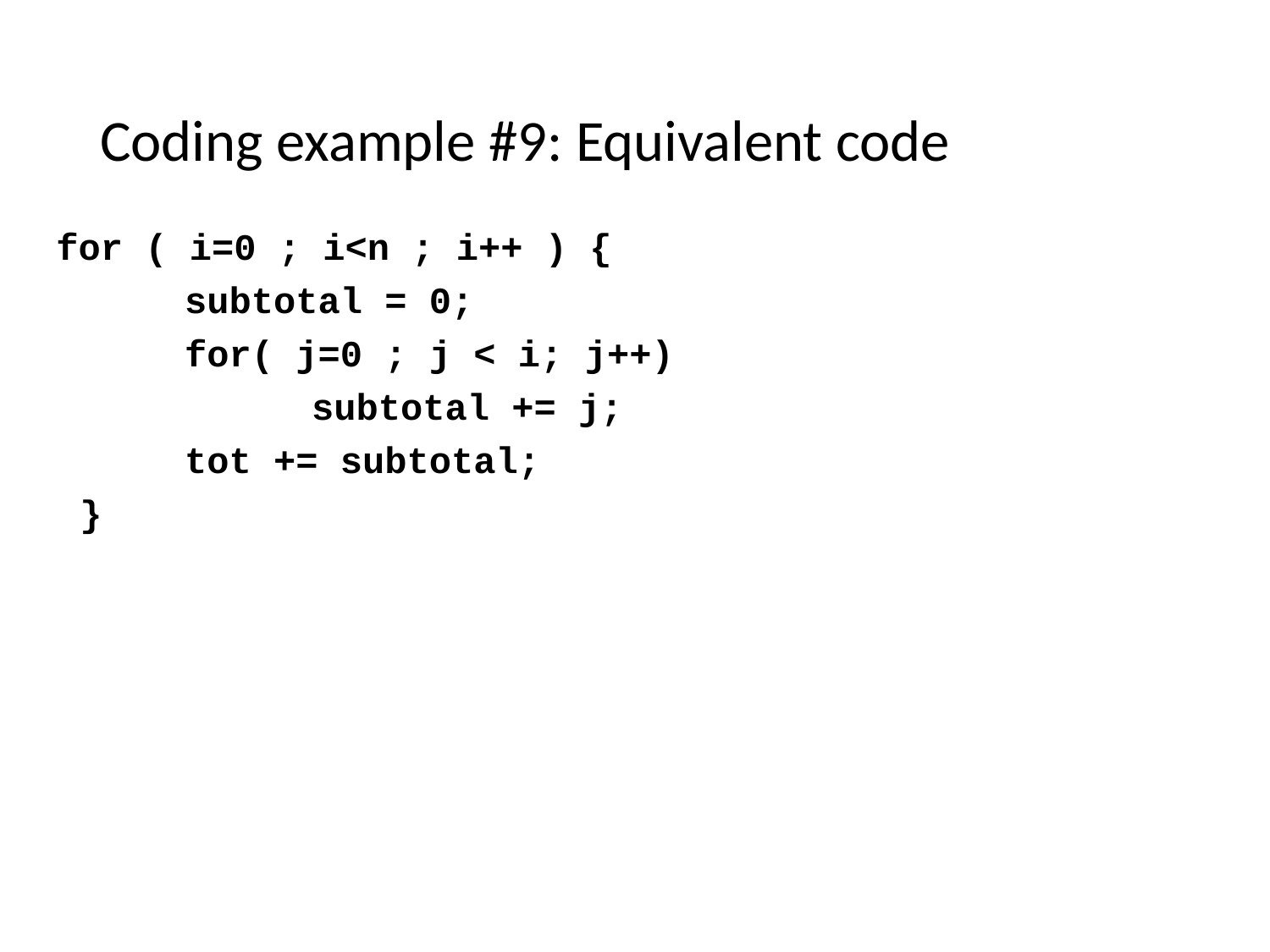

# Coding example #9: Equivalent code
 for ( i=0 ; i<n ; i++ ) {
		subtotal = 0;
		for( j=0 ; j < i; j++)
 			subtotal += j;
		tot += subtotal;
	 }